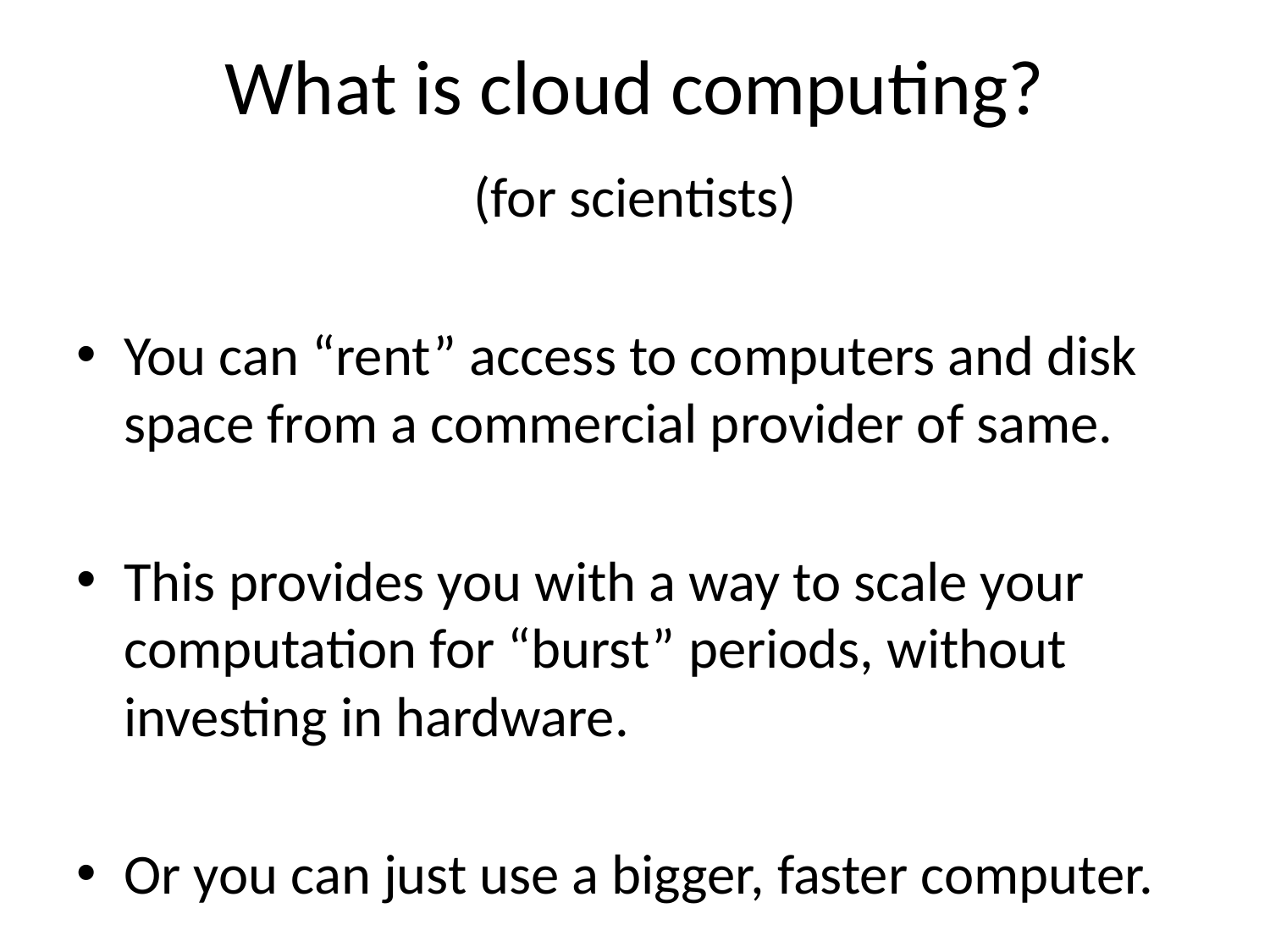

# What is cloud computing?
(for scientists)

You can “rent” access to computers and disk space from a commercial provider of same.

This provides you with a way to scale your computation for “burst” periods, without investing in hardware.

Or you can just use a bigger, faster computer.

(I will demonstrate.)